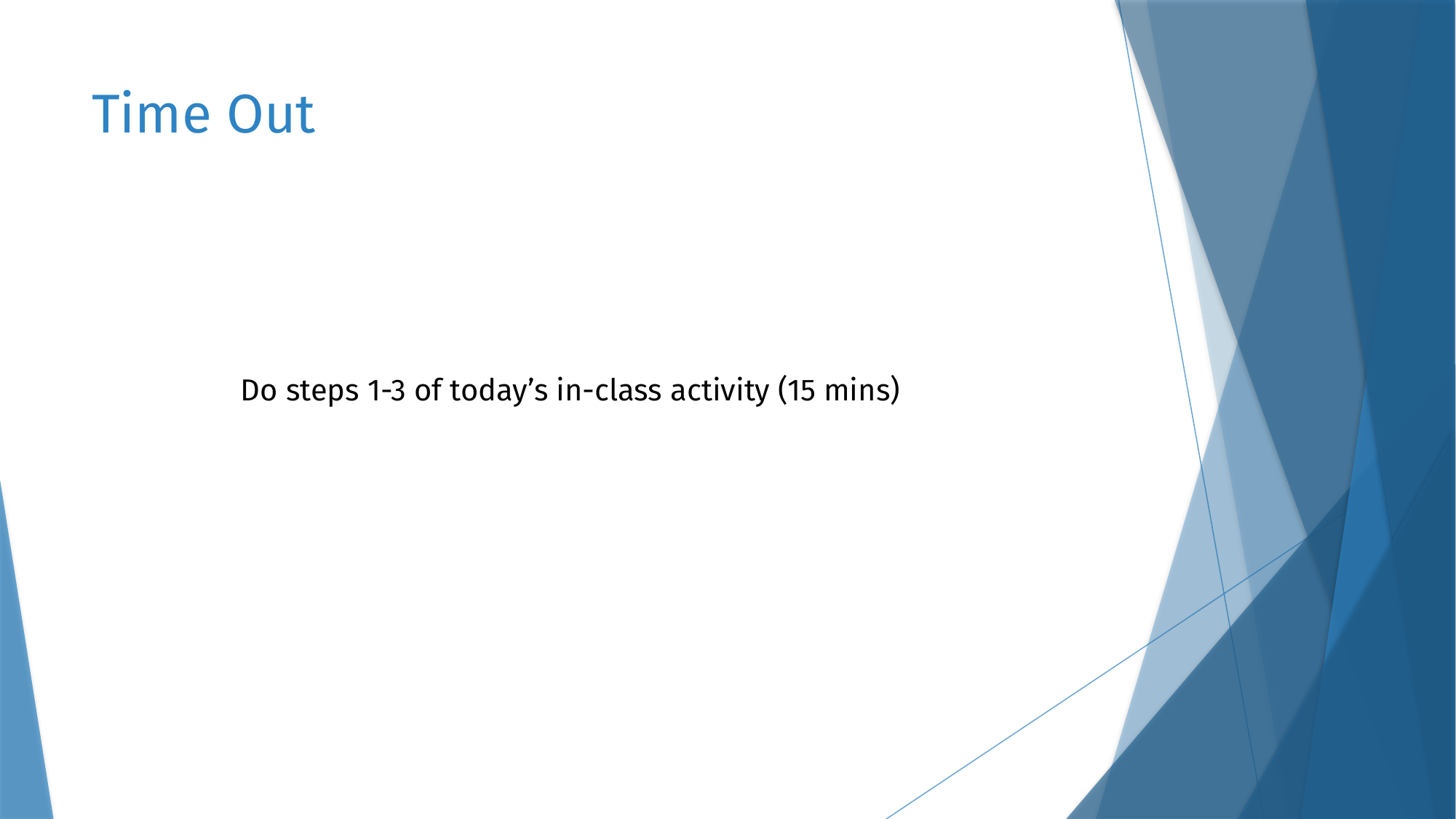

# Time Out
Do steps 1-3 of today’s in-class activity (15 mins)